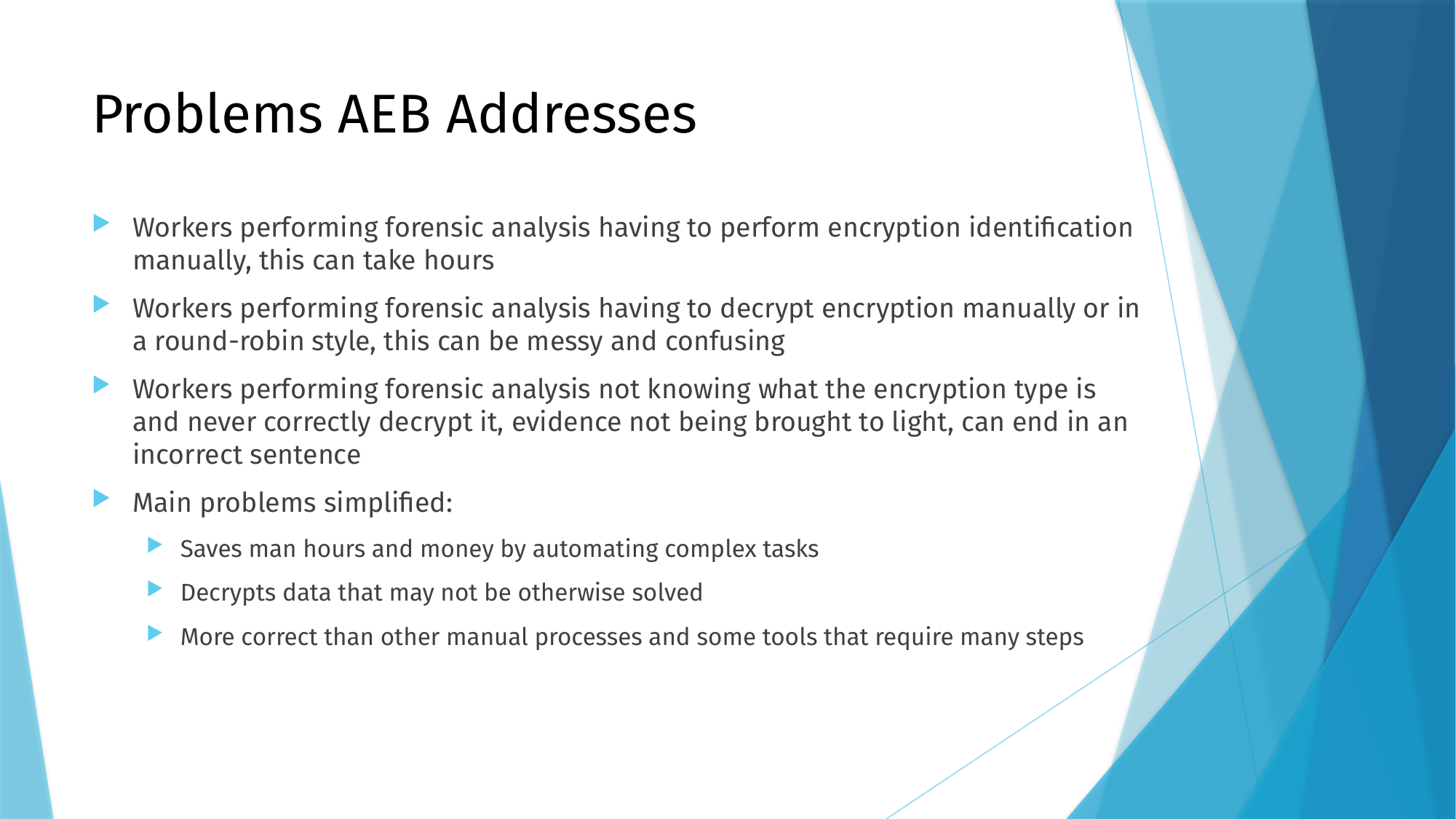

# Problems AEB Addresses
Workers performing forensic analysis having to perform encryption identification manually, this can take hours
Workers performing forensic analysis having to decrypt encryption manually or in a round-robin style, this can be messy and confusing
Workers performing forensic analysis not knowing what the encryption type is and never correctly decrypt it, evidence not being brought to light, can end in an incorrect sentence
Main problems simplified:
Saves man hours and money by automating complex tasks
Decrypts data that may not be otherwise solved
More correct than other manual processes and some tools that require many steps